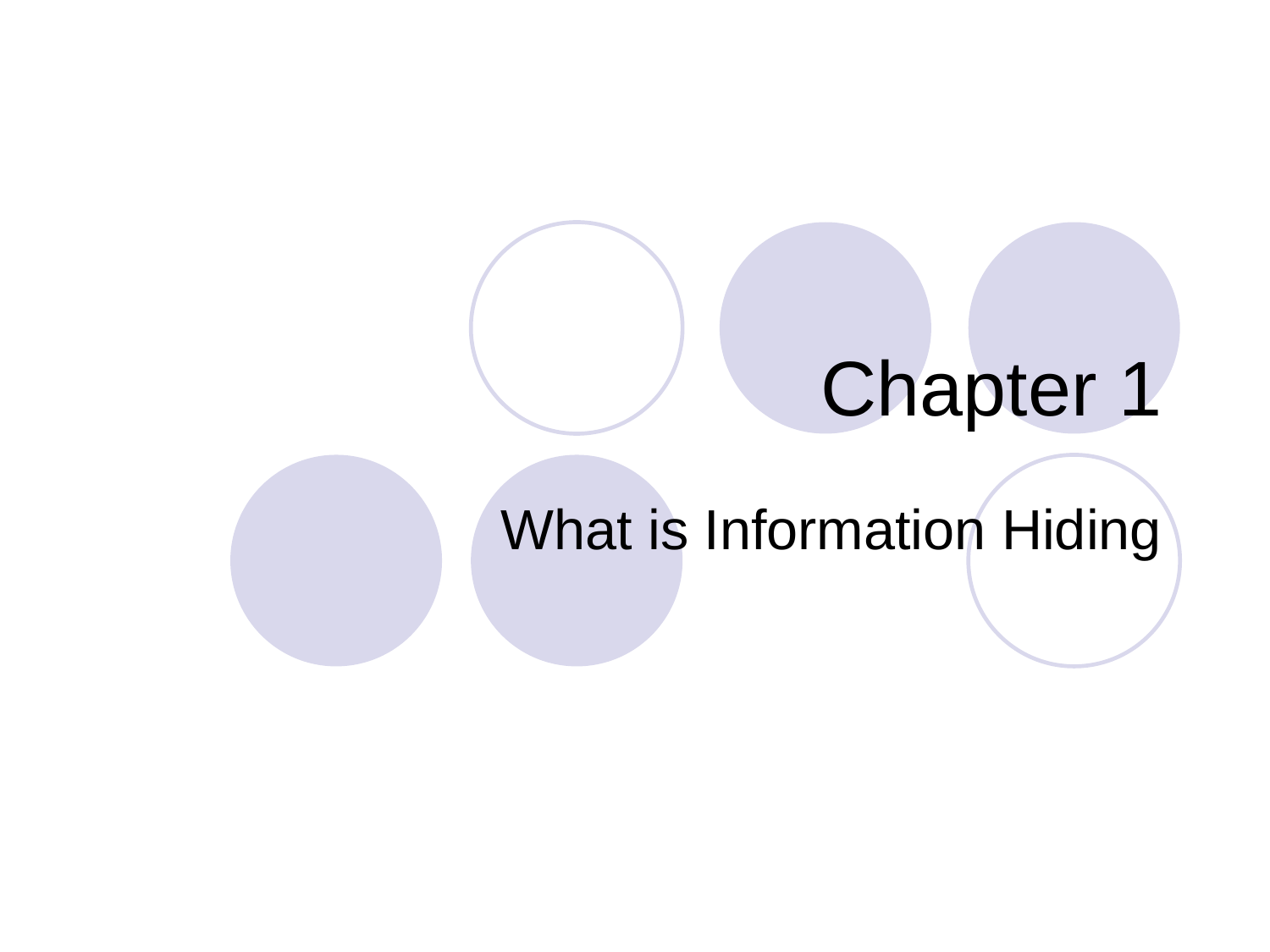

# Chapter 1
What is Information Hiding